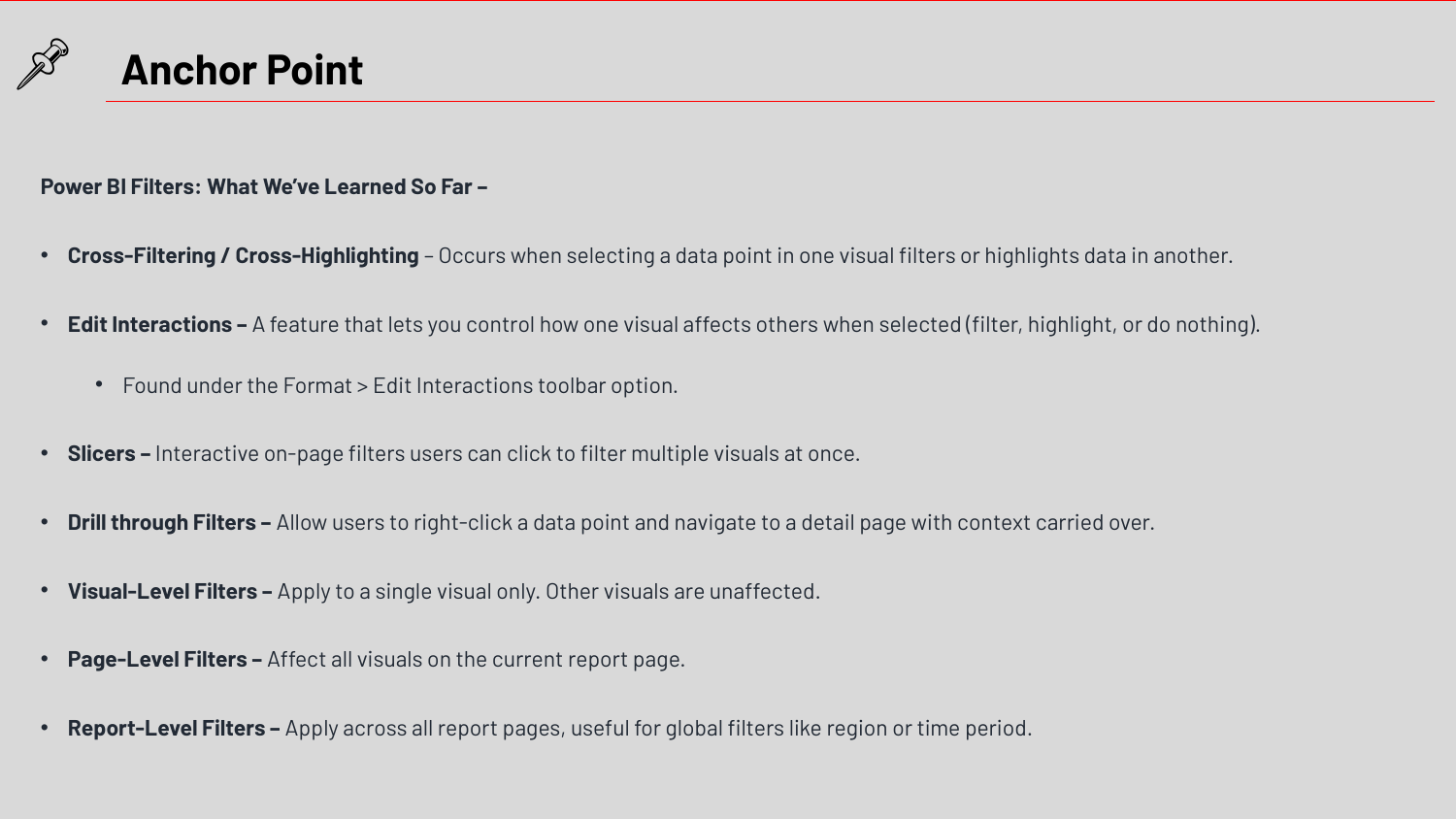

Power BI Filters: What We’ve Learned So Far –
Cross-Filtering / Cross-Highlighting – Occurs when selecting a data point in one visual filters or highlights data in another.
Edit Interactions – A feature that lets you control how one visual affects others when selected (filter, highlight, or do nothing).
Found under the Format > Edit Interactions toolbar option.
Slicers – Interactive on-page filters users can click to filter multiple visuals at once.
Drill through Filters – Allow users to right-click a data point and navigate to a detail page with context carried over.
Visual-Level Filters – Apply to a single visual only. Other visuals are unaffected.
Page-Level Filters – Affect all visuals on the current report page.
Report-Level Filters – Apply across all report pages, useful for global filters like region or time period.